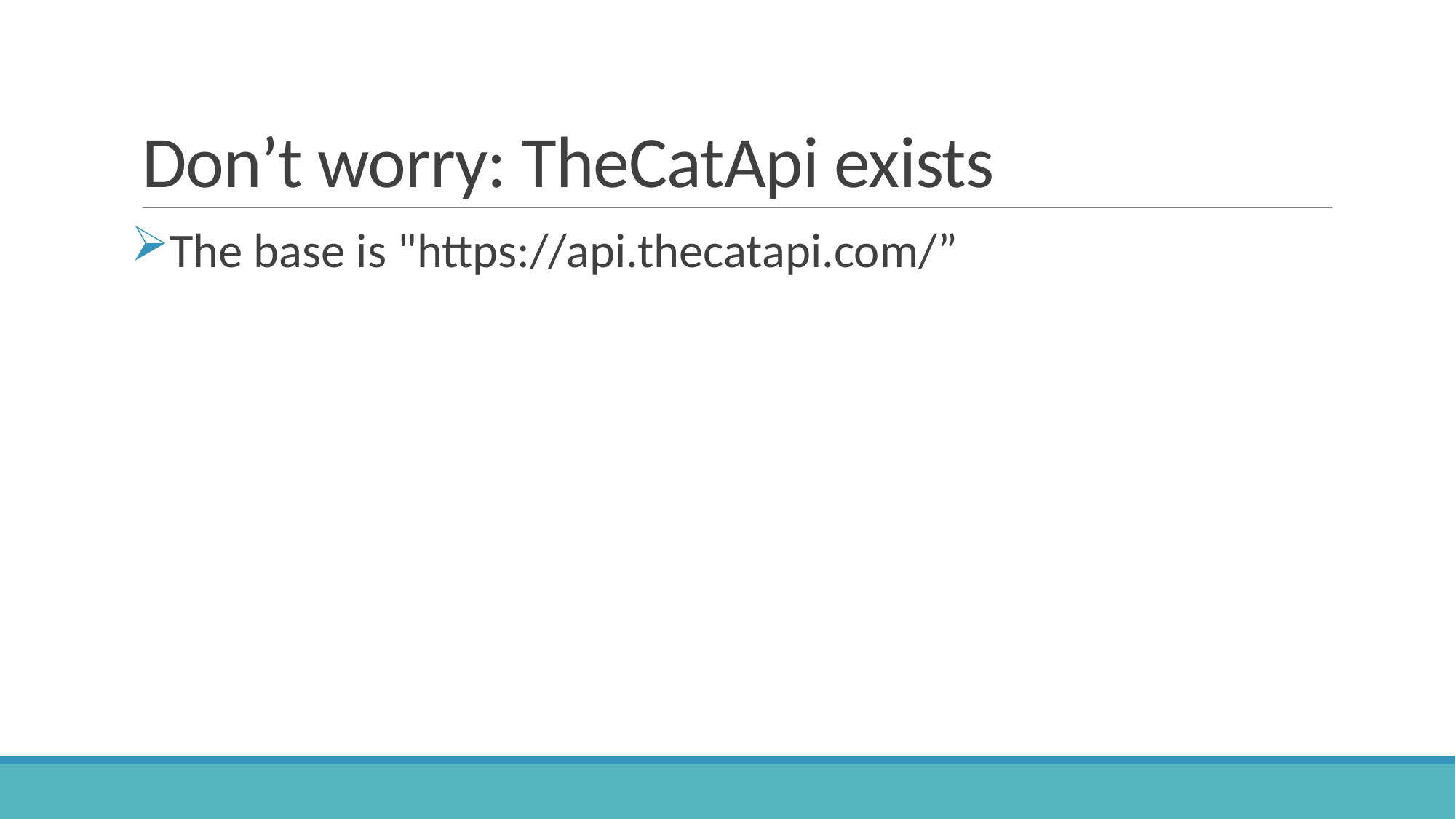

# Don’t worry: TheCatApi exists
The base is "https://api.thecatapi.com/”